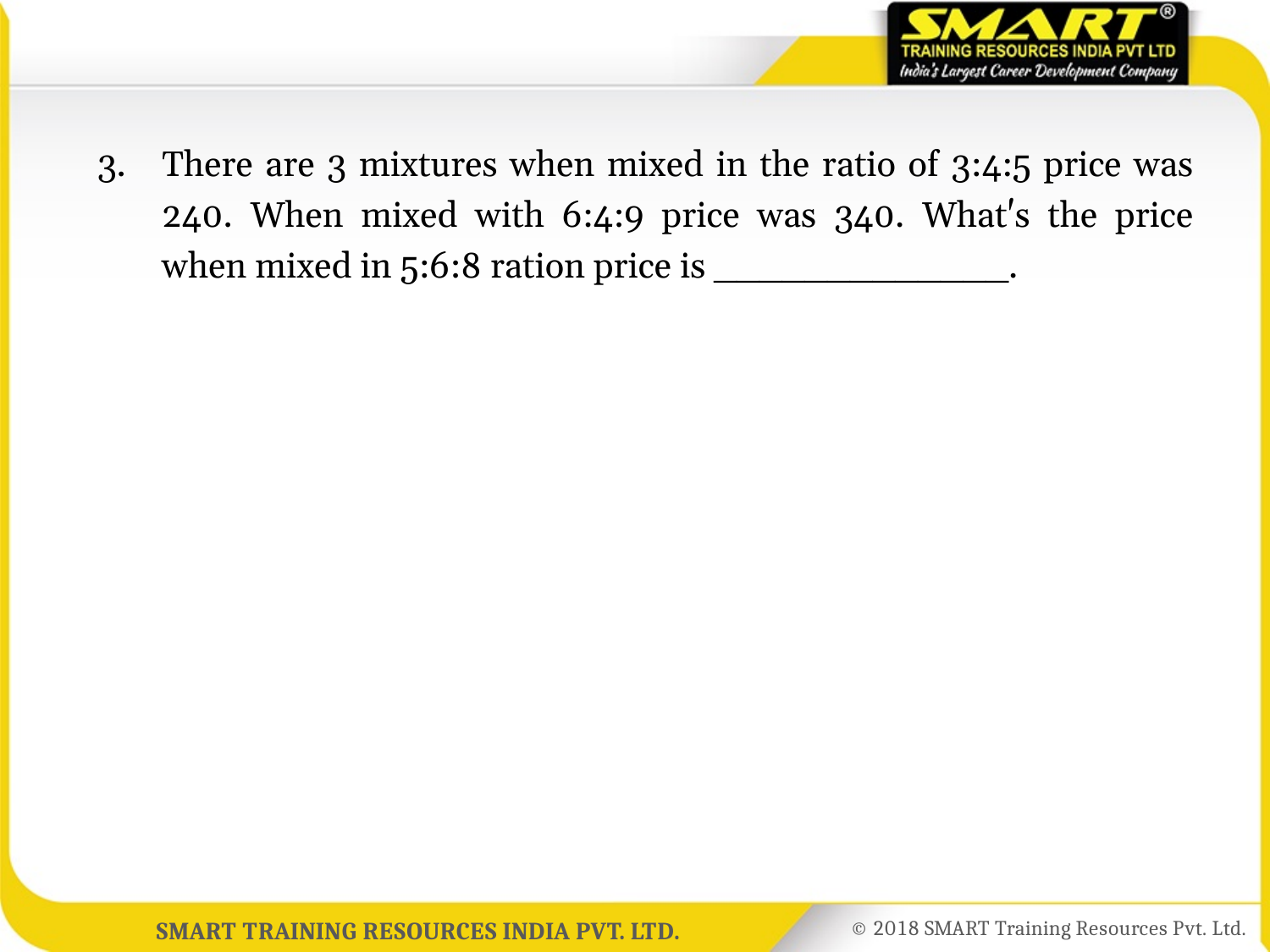

3.	There are 3 mixtures when mixed in the ratio of 3:4:5 price was 240. When mixed with 6:4:9 price was 340. What's the price when mixed in 5:6:8 ration price is _____________.